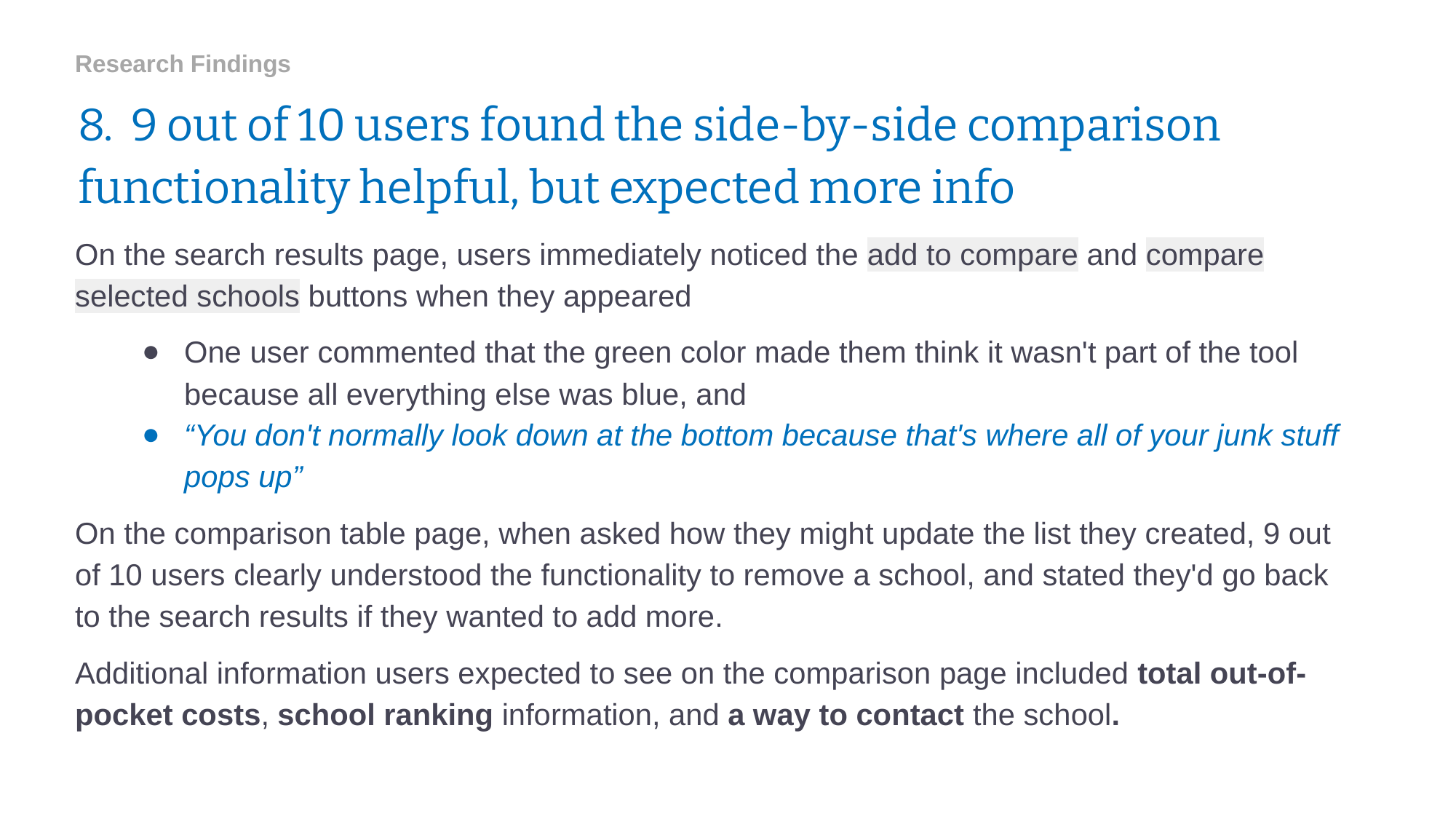

Research Findings
# 8.  9 out of 10 users found the side-by-side comparison functionality helpful, but expected more info

On the search results page, users immediately noticed the add to compare and compare selected schools buttons when they appeared
One user commented that the green color made them think it wasn't part of the tool because all everything else was blue, and
“You don't normally look down at the bottom because that's where all of your junk stuff pops up”
On the comparison table page, when asked how they might update the list they created, 9 out of 10 users clearly understood the functionality to remove a school, and stated they'd go back to the search results if they wanted to add more.
Additional information users expected to see on the comparison page included total out-of-pocket costs, school ranking information, and a way to contact the school.